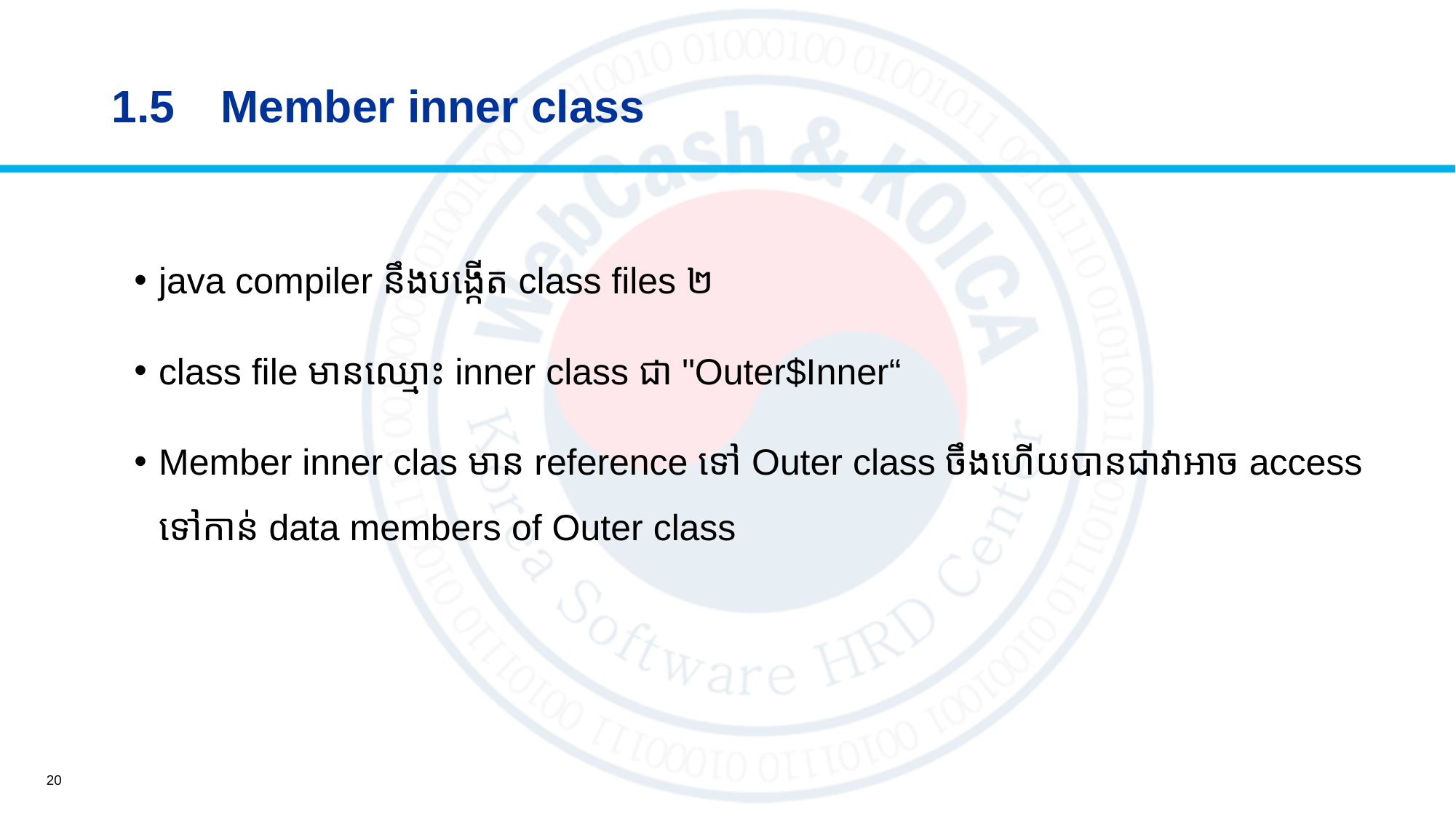

# 1.5	Member inner class
java compiler នឹងបង្កើត class files ២
class file មានឈ្មោះ inner class ជា "Outer$Inner“
Member inner clas មាន reference ទៅ Outer class ចឹងហើយបានជាវាអាច access ទៅកាន់ data members of Outer class

20